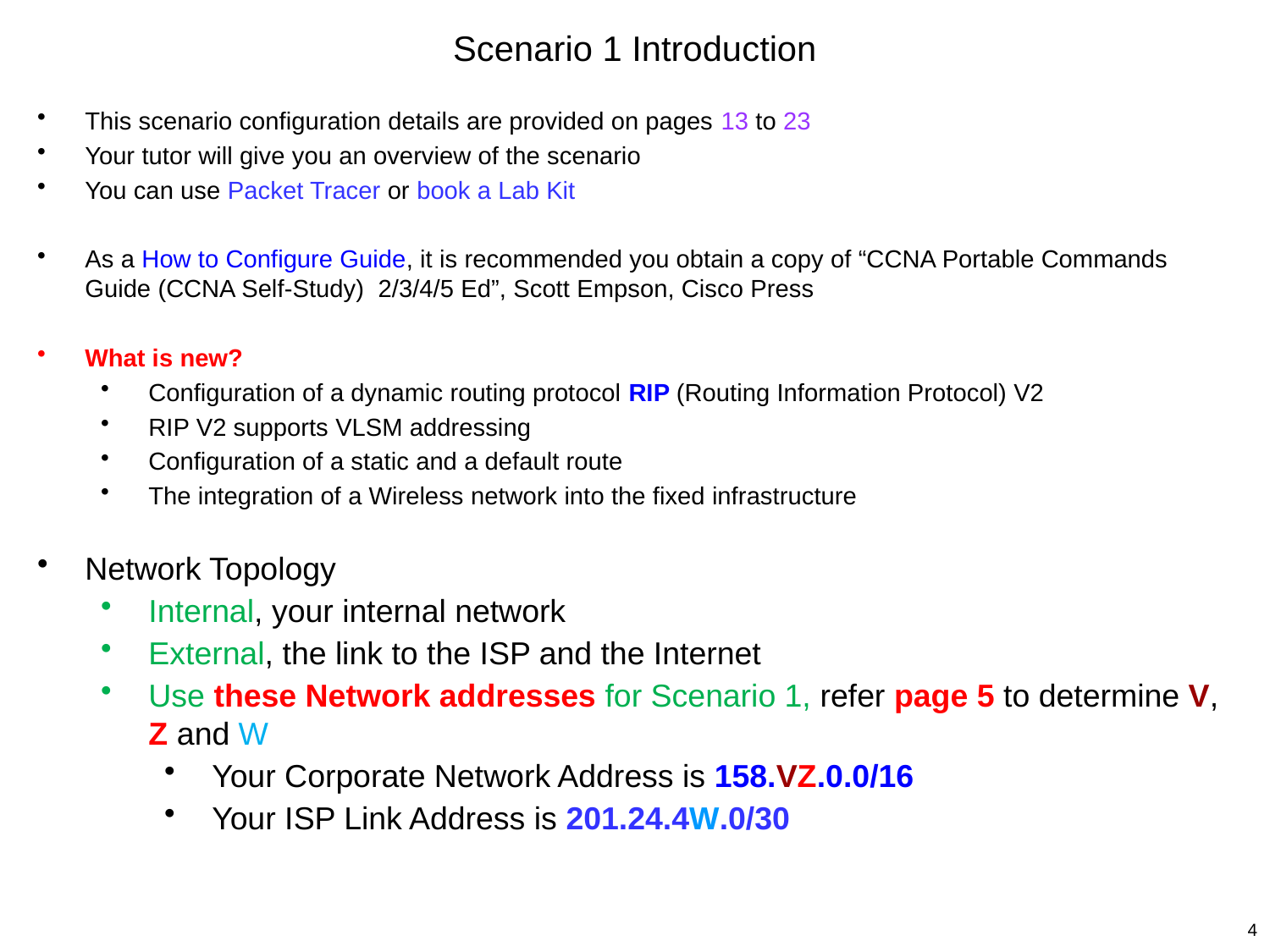

Scenario 1 Introduction
This scenario configuration details are provided on pages 13 to 23
Your tutor will give you an overview of the scenario
You can use Packet Tracer or book a Lab Kit

As a How to Configure Guide, it is recommended you obtain a copy of “CCNA Portable Commands Guide (CCNA Self-Study)  2/3/4/5 Ed”, Scott Empson, Cisco Press

What is new?
Configuration of a dynamic routing protocol RIP (Routing Information Protocol) V2
RIP V2 supports VLSM addressing
Configuration of a static and a default route
The integration of a Wireless network into the fixed infrastructure

Network Topology
Internal, your internal network
External, the link to the ISP and the Internet
Use these Network addresses for Scenario 1, refer page 5 to determine V, Z and W
Your Corporate Network Address is 158.VZ.0.0/16
Your ISP Link Address is 201.24.4W.0/30

4